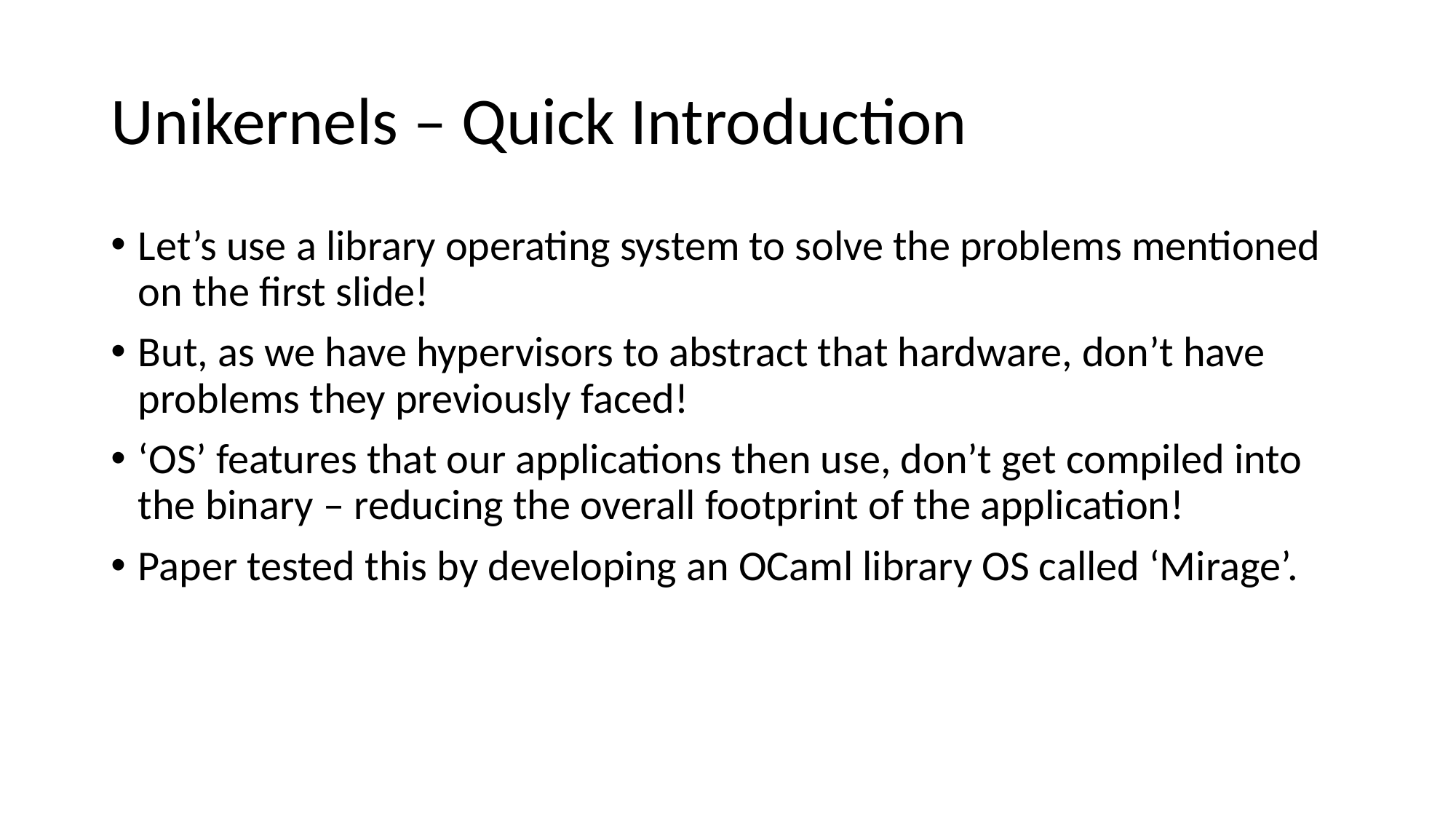

# Unikernels – Quick Introduction
Let’s use a library operating system to solve the problems mentioned on the first slide!
But, as we have hypervisors to abstract that hardware, don’t have problems they previously faced!
‘OS’ features that our applications then use, don’t get compiled into the binary – reducing the overall footprint of the application!
Paper tested this by developing an OCaml library OS called ‘Mirage’.